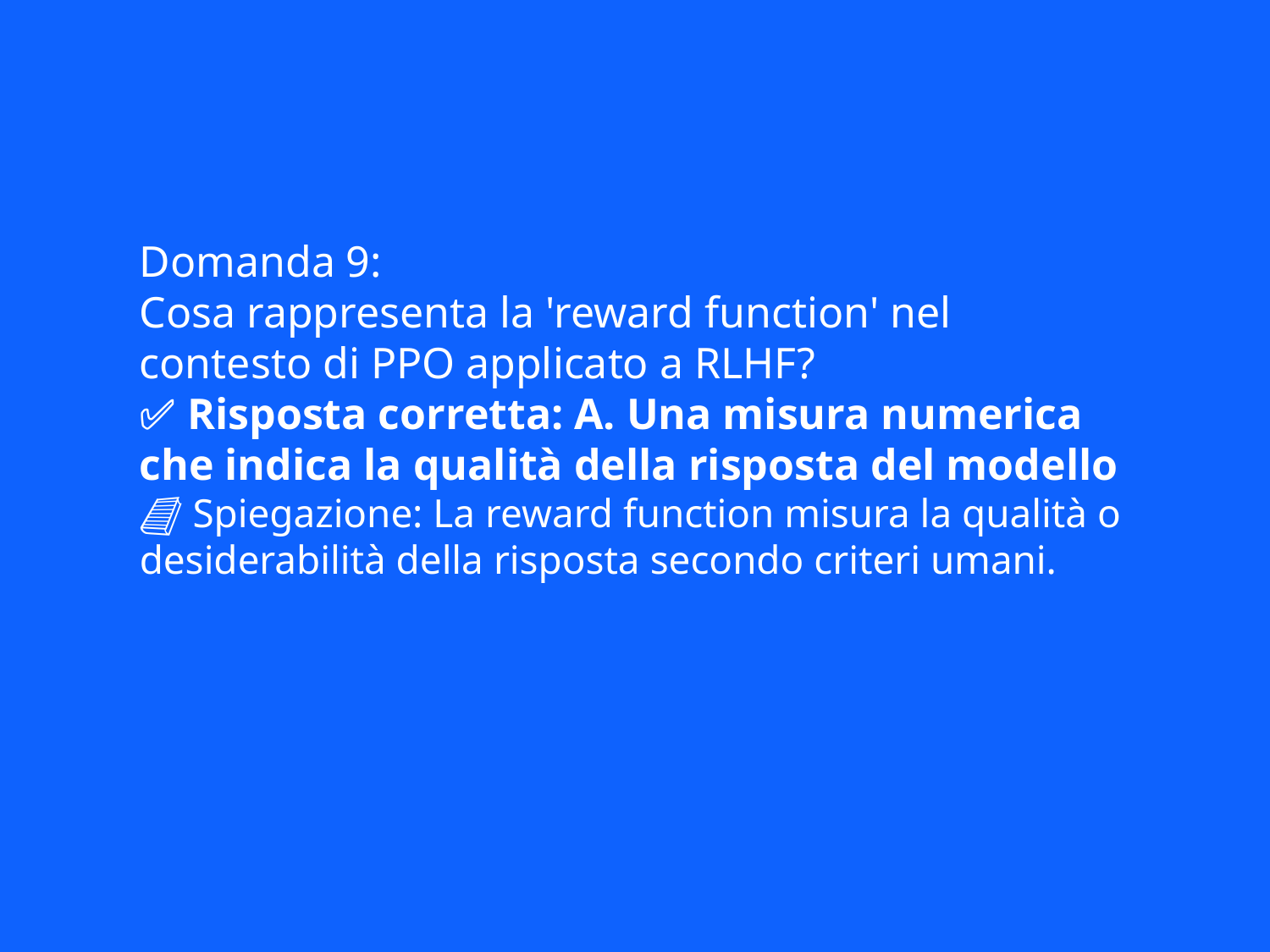

Domanda 9:
Cosa rappresenta la 'reward function' nel contesto di PPO applicato a RLHF?
✅ Risposta corretta: A. Una misura numerica che indica la qualità della risposta del modello
📘 Spiegazione: La reward function misura la qualità o desiderabilità della risposta secondo criteri umani.